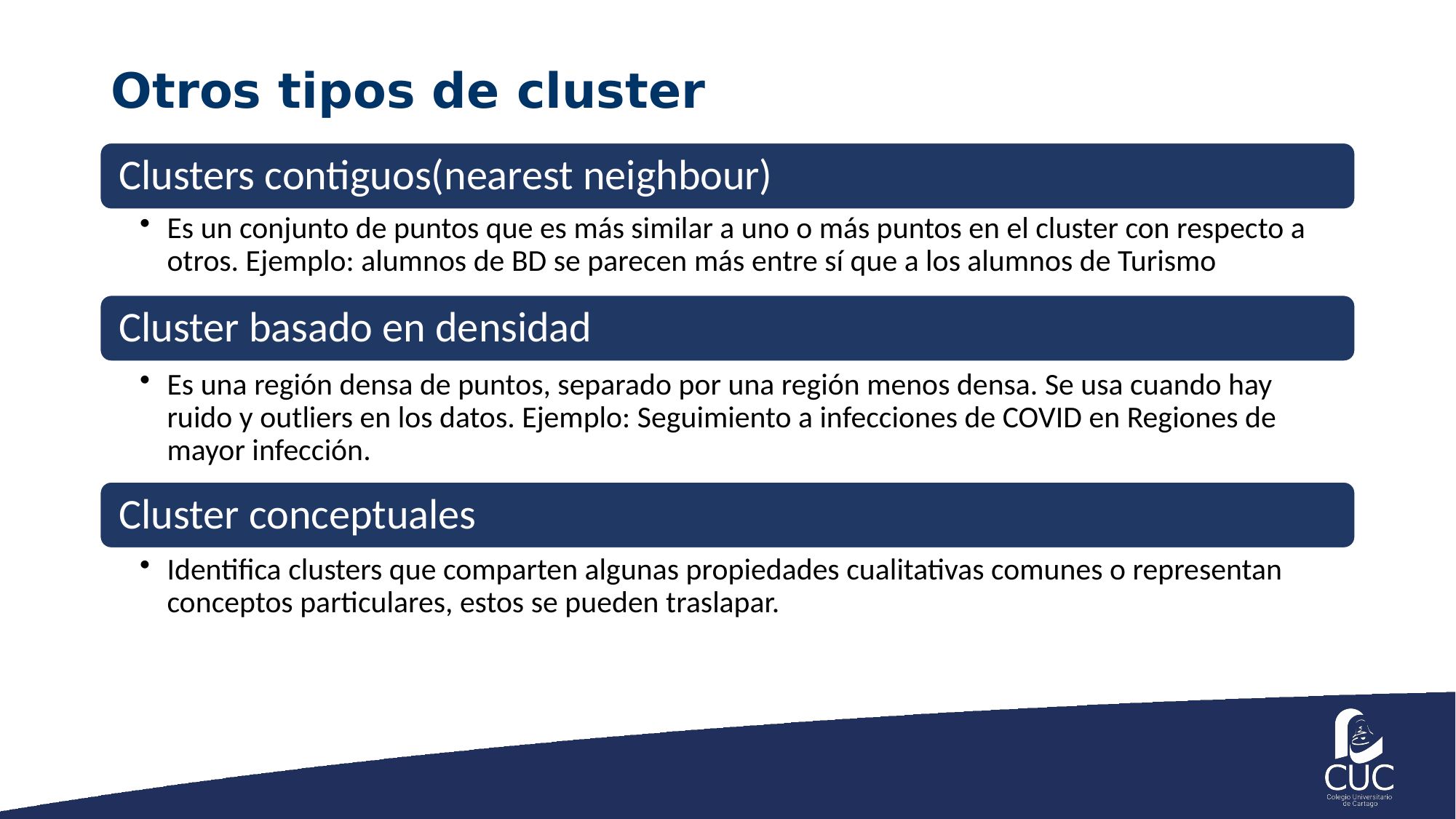

# Otros tipos de cluster
Clusters contiguos(nearest neighbour)
Es un conjunto de puntos que es más similar a uno o más puntos en el cluster con respecto a otros. Ejemplo: alumnos de BD se parecen más entre sí que a los alumnos de Turismo

Cluster basado en densidad
Es una región densa de puntos, separado por una región menos densa. Se usa cuando hay ruido y outliers en los datos. Ejemplo: Seguimiento a infecciones de COVID en Regiones de mayor infección.
Cluster conceptuales
Identifica clusters que comparten algunas propiedades cualitativas comunes o representan conceptos particulares, estos se pueden traslapar.